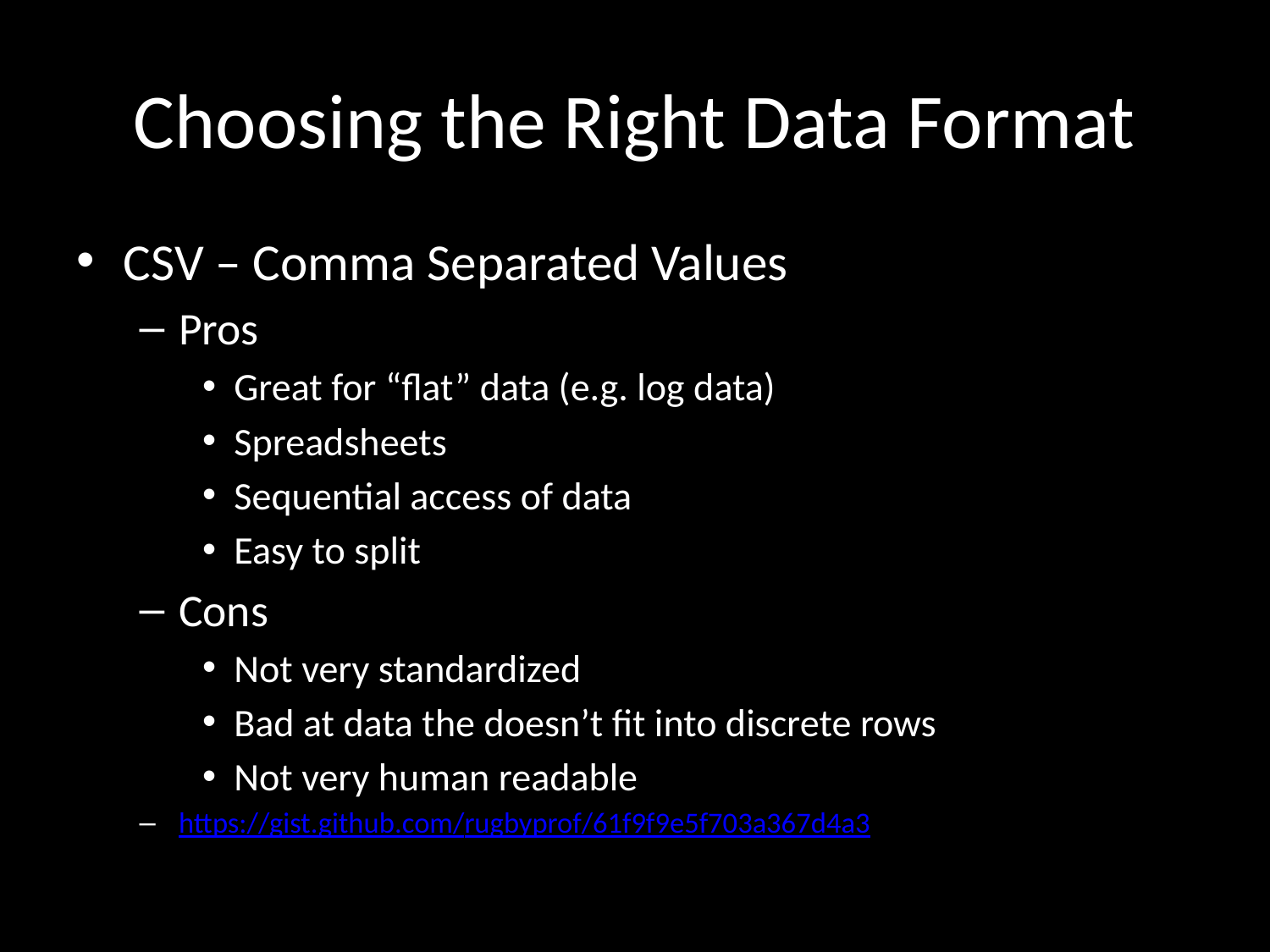

# Choosing the Right Data Format
CSV – Comma Separated Values
Pros
Great for “flat” data (e.g. log data)
Spreadsheets
Sequential access of data
Easy to split
Cons
Not very standardized
Bad at data the doesn’t fit into discrete rows
Not very human readable
https://gist.github.com/rugbyprof/61f9f9e5f703a367d4a3